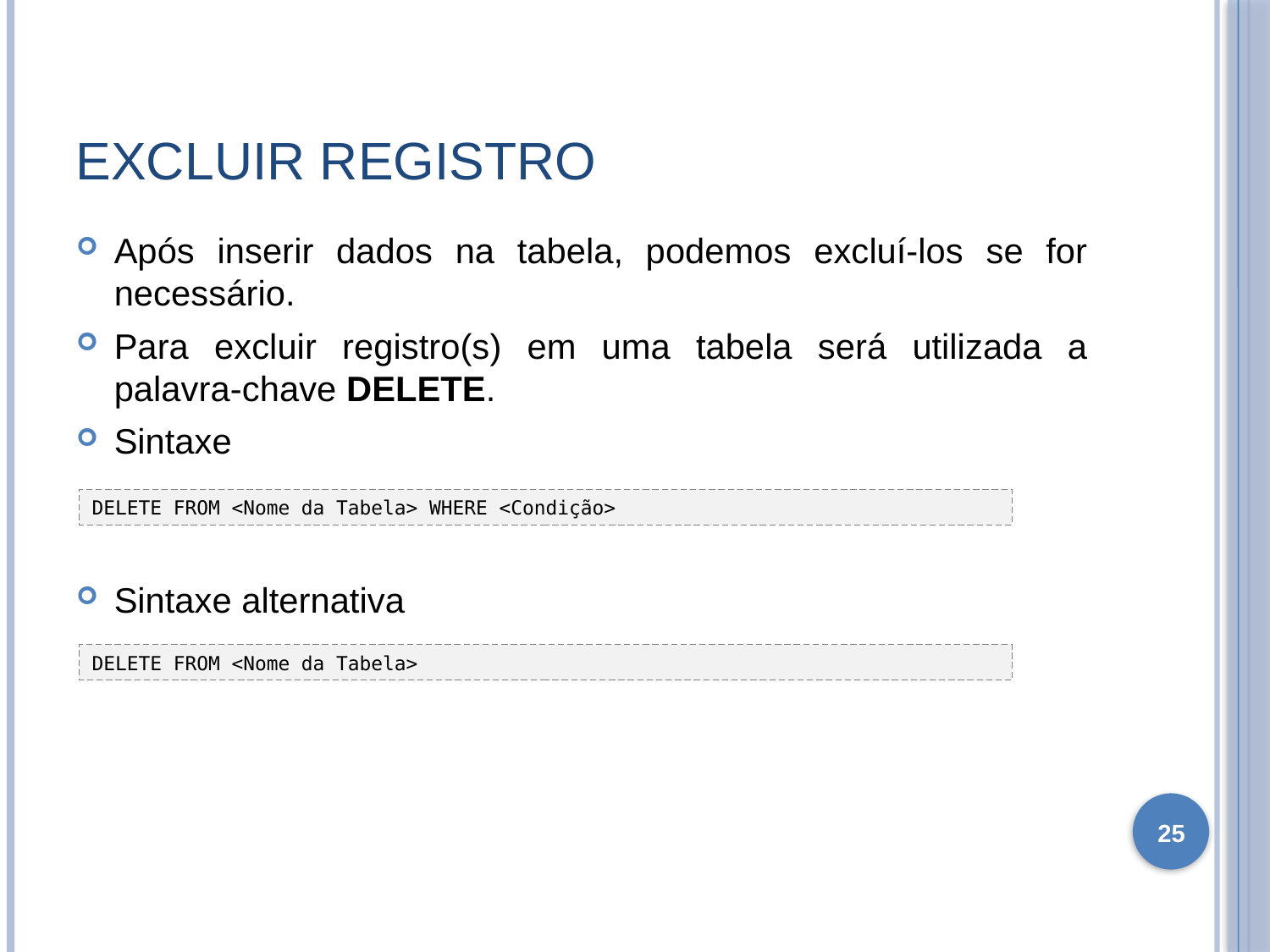

# Excluir registro
Após inserir dados na tabela, podemos excluí-los se for necessário.
Para excluir registro(s) em uma tabela será utilizada a palavra-chave DELETE.
Sintaxe

Sintaxe alternativa

DELETE FROM <Nome da Tabela> WHERE <Condição>
DELETE FROM <Nome da Tabela>
25